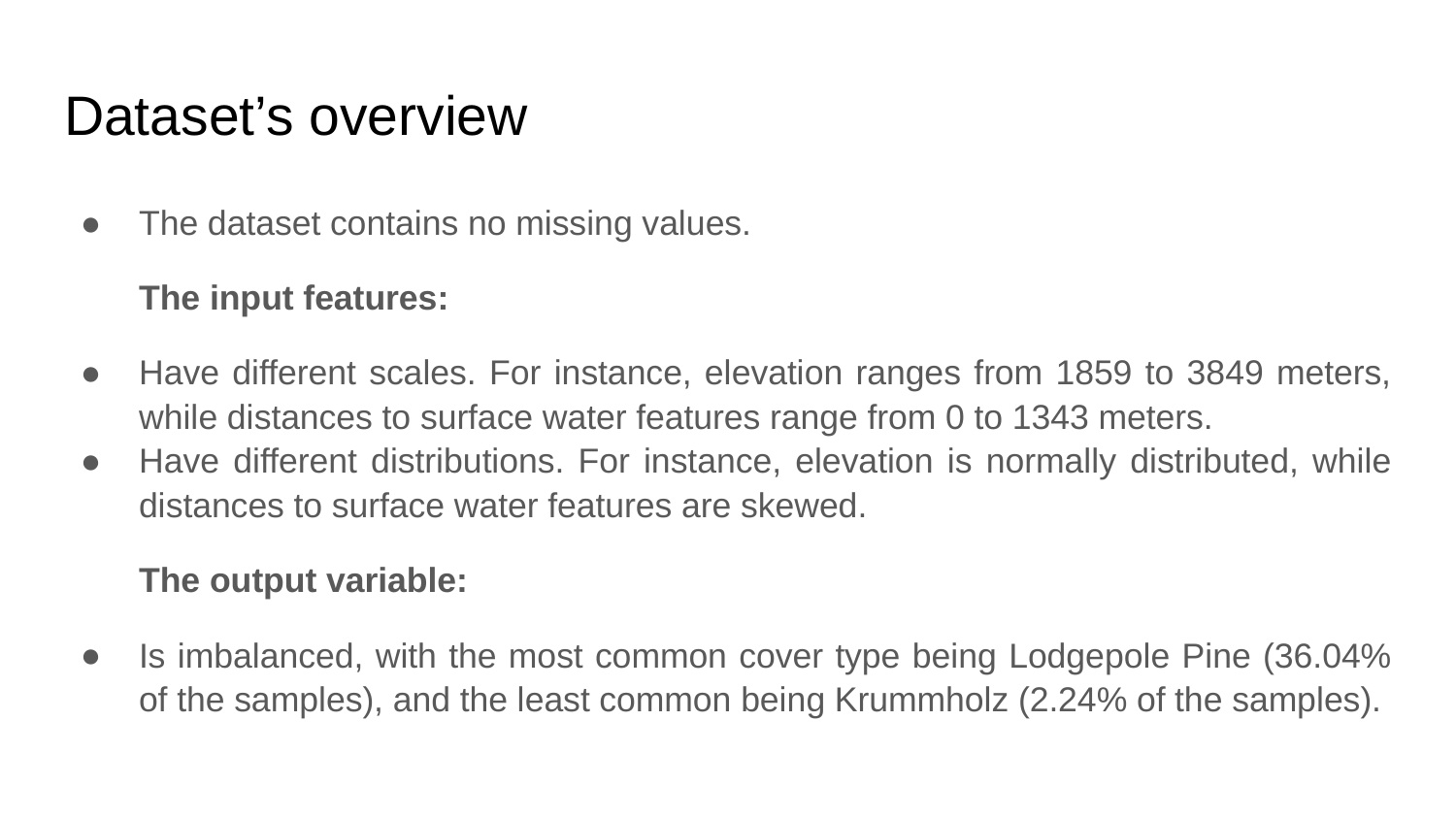

# Dataset’s overview

The dataset contains no missing values.
The input features:
Have different scales. For instance, elevation ranges from 1859 to 3849 meters, while distances to surface water features range from 0 to 1343 meters.
Have different distributions. For instance, elevation is normally distributed, while distances to surface water features are skewed.
The output variable:
Is imbalanced, with the most common cover type being Lodgepole Pine (36.04% of the samples), and the least common being Krummholz (2.24% of the samples).